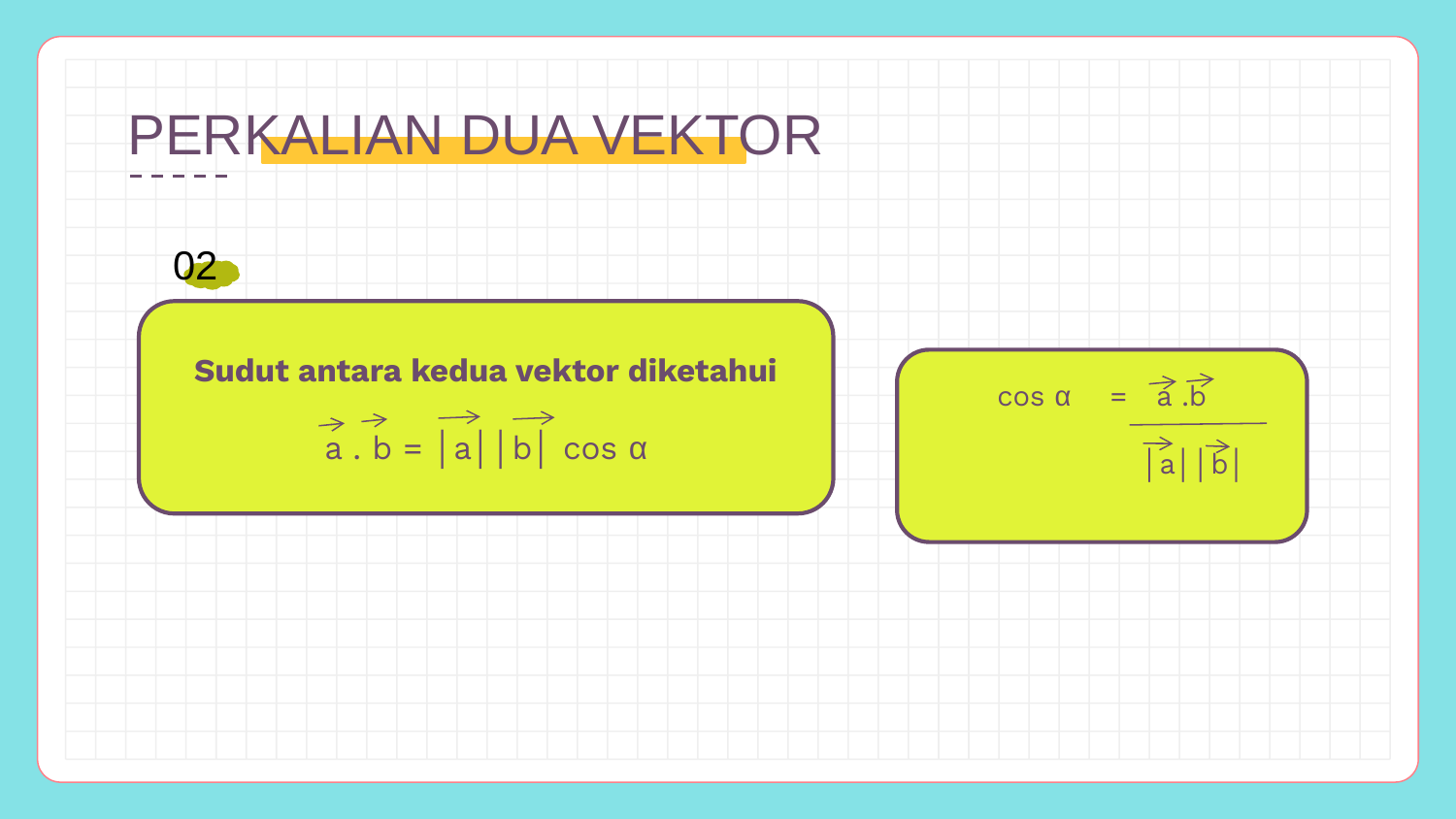

PERKALIAN DUA VEKTOR

02

Sudut antara kedua vektor diketahui

a . b = │a││b│ cos α

cos α    =   a .b

                   │a││b│